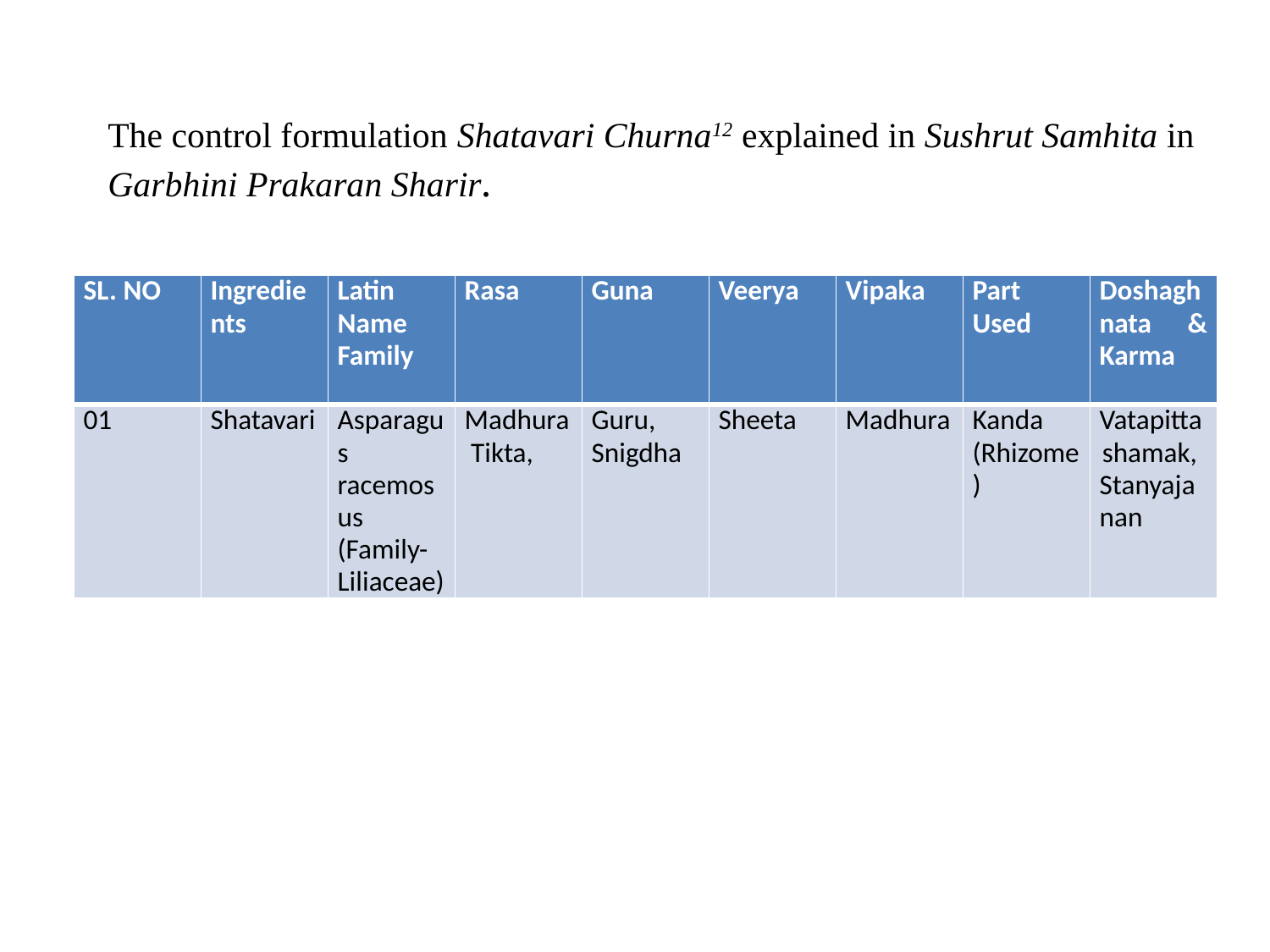

The control formulation Shatavari Churna12 explained in Sushrut Samhita in Garbhini Prakaran Sharir.
| SL. NO | Ingredients | Latin Name Family | Rasa | Guna | Veerya | Vipaka | Part Used | Doshaghnata & Karma |
| --- | --- | --- | --- | --- | --- | --- | --- | --- |
| 01 | Shatavari | Asparagus racemosus (Family- Liliaceae) | Madhura Tikta, | Guru, Snigdha | Sheeta | Madhura | Kanda (Rhizome) | Vatapittashamak, Stanyajanan |